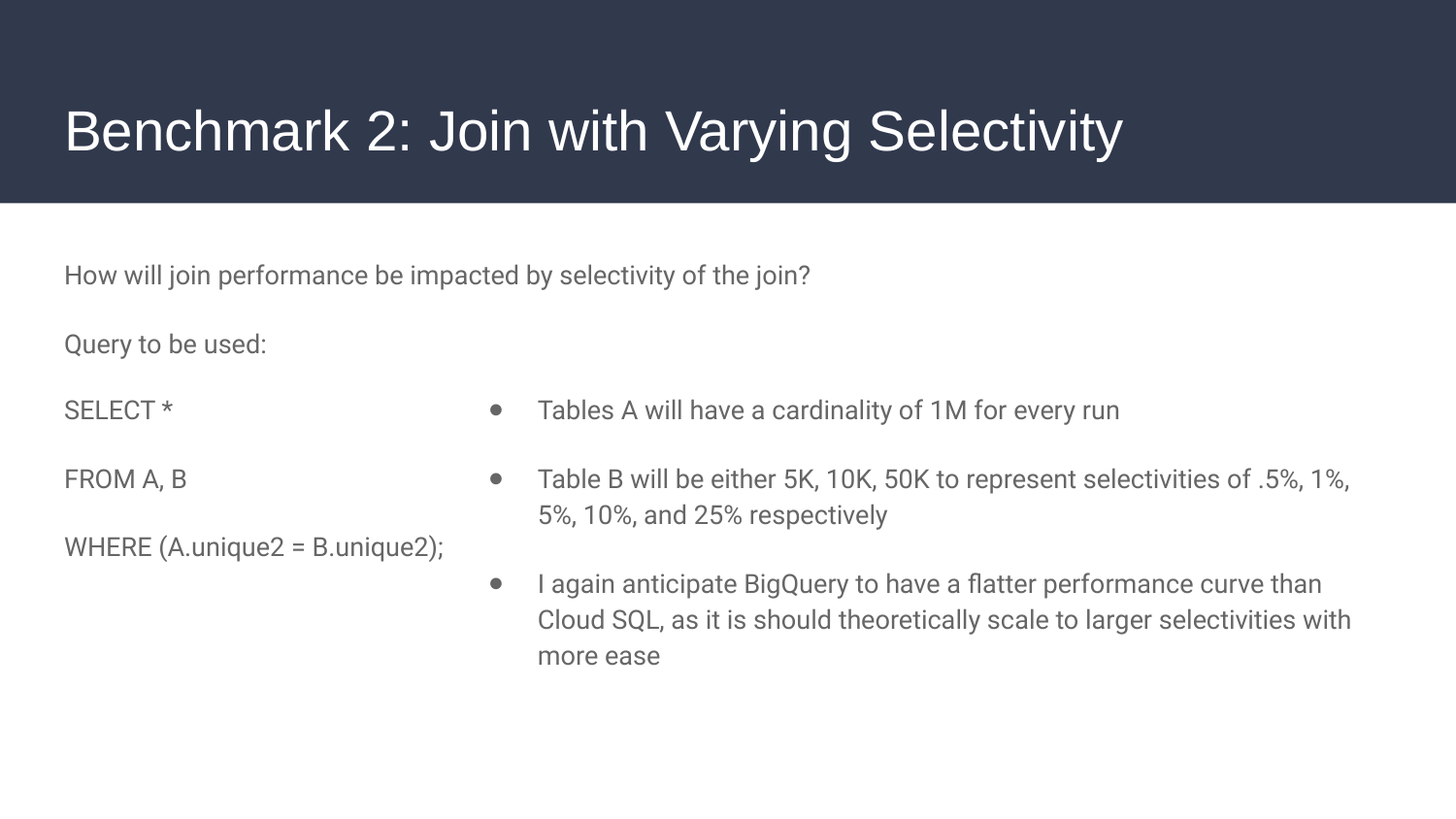

# Benchmark 2: Join with Varying Selectivity
How will join performance be impacted by selectivity of the join?
Query to be used:

SELECT *
FROM A, B
WHERE (A.unique2 = B.unique2);

Tables A will have a cardinality of 1M for every run
Table B will be either 5K, 10K, 50K to represent selectivities of .5%, 1%, 5%, 10%, and 25% respectively
I again anticipate BigQuery to have a flatter performance curve than Cloud SQL, as it is should theoretically scale to larger selectivities with more ease